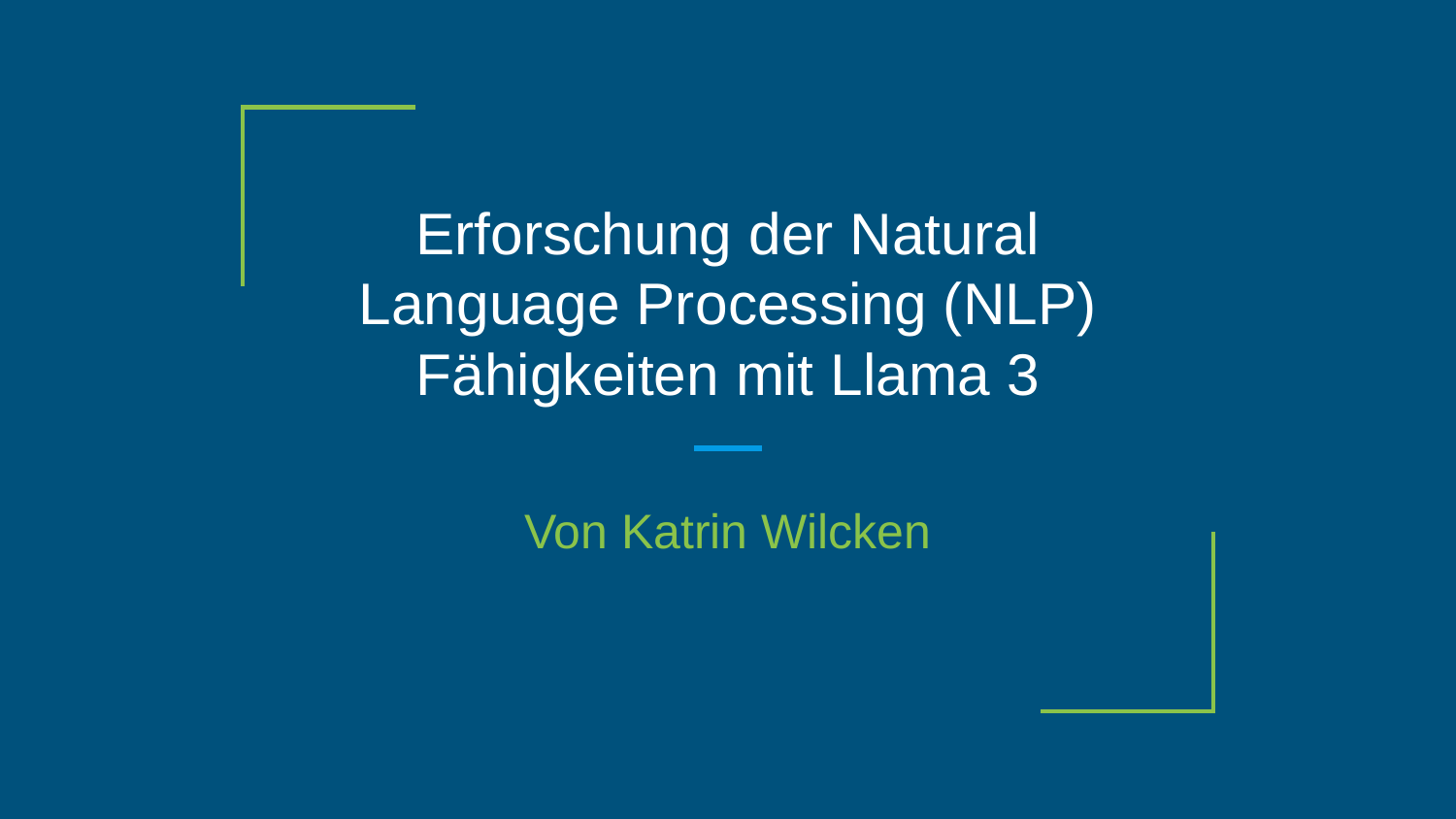

# Erforschung der Natural Language Processing (NLP) Fähigkeiten mit Llama 3
Von Katrin Wilcken